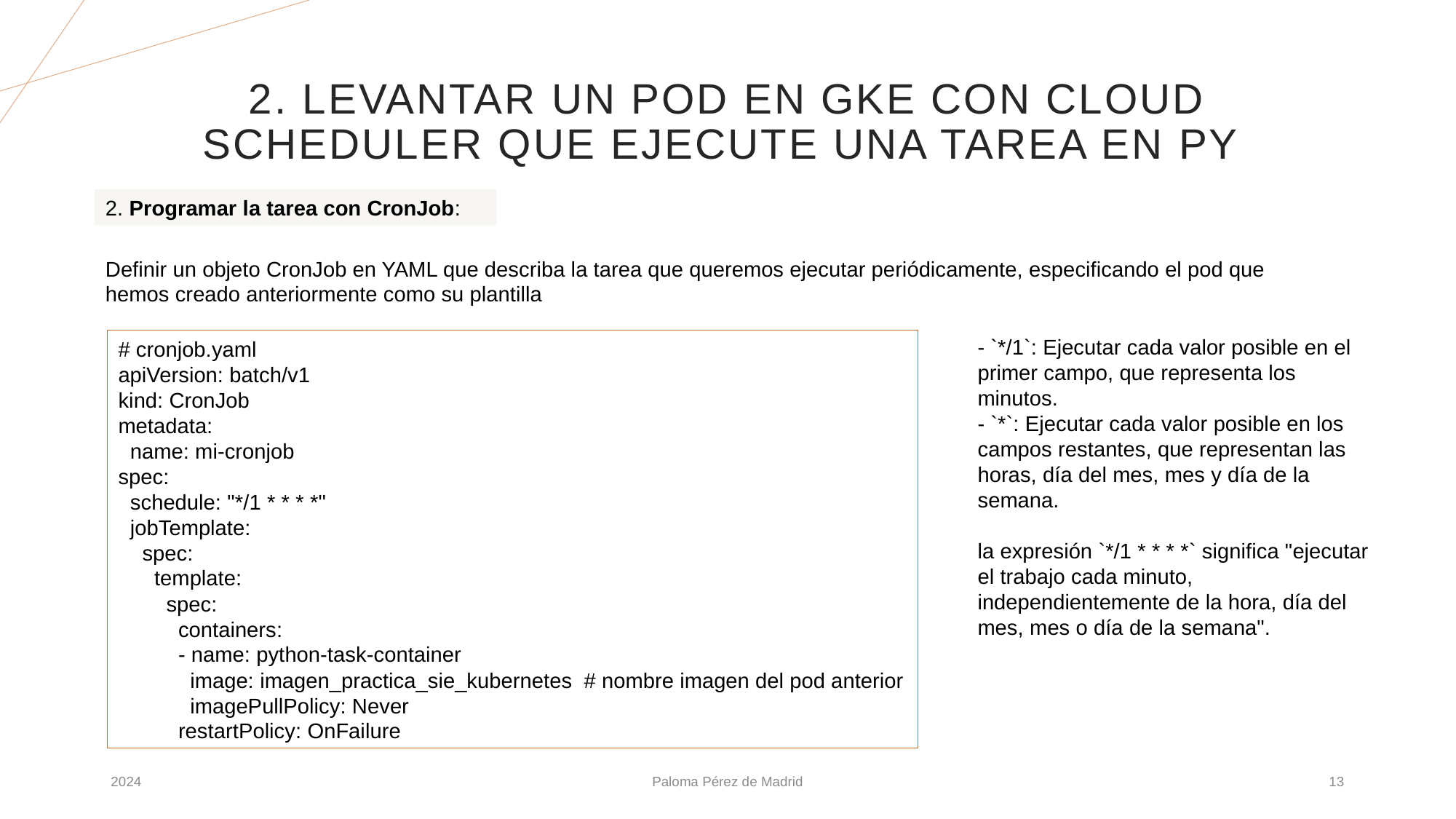

# 2. Levantar un pod en GKE con cloud scheduler que ejecute una tarea en py
2. Programar la tarea con CronJob:
Definir un objeto CronJob en YAML que describa la tarea que queremos ejecutar periódicamente, especificando el pod que hemos creado anteriormente como su plantilla
- `*/1`: Ejecutar cada valor posible en el primer campo, que representa los minutos.
- `*`: Ejecutar cada valor posible en los campos restantes, que representan las horas, día del mes, mes y día de la semana.

la expresión `*/1 * * * *` significa "ejecutar el trabajo cada minuto, independientemente de la hora, día del mes, mes o día de la semana".
# cronjob.yaml
apiVersion: batch/v1
kind: CronJob
metadata:
  name: mi-cronjob
spec:
  schedule: "*/1 * * * *"
  jobTemplate:
    spec:
      template:
        spec:
          containers:
          - name: python-task-container
            image: imagen_practica_sie_kubernetes  # nombre imagen del pod anterior
            imagePullPolicy: Never
          restartPolicy: OnFailure
2024
Paloma Pérez de Madrid
13